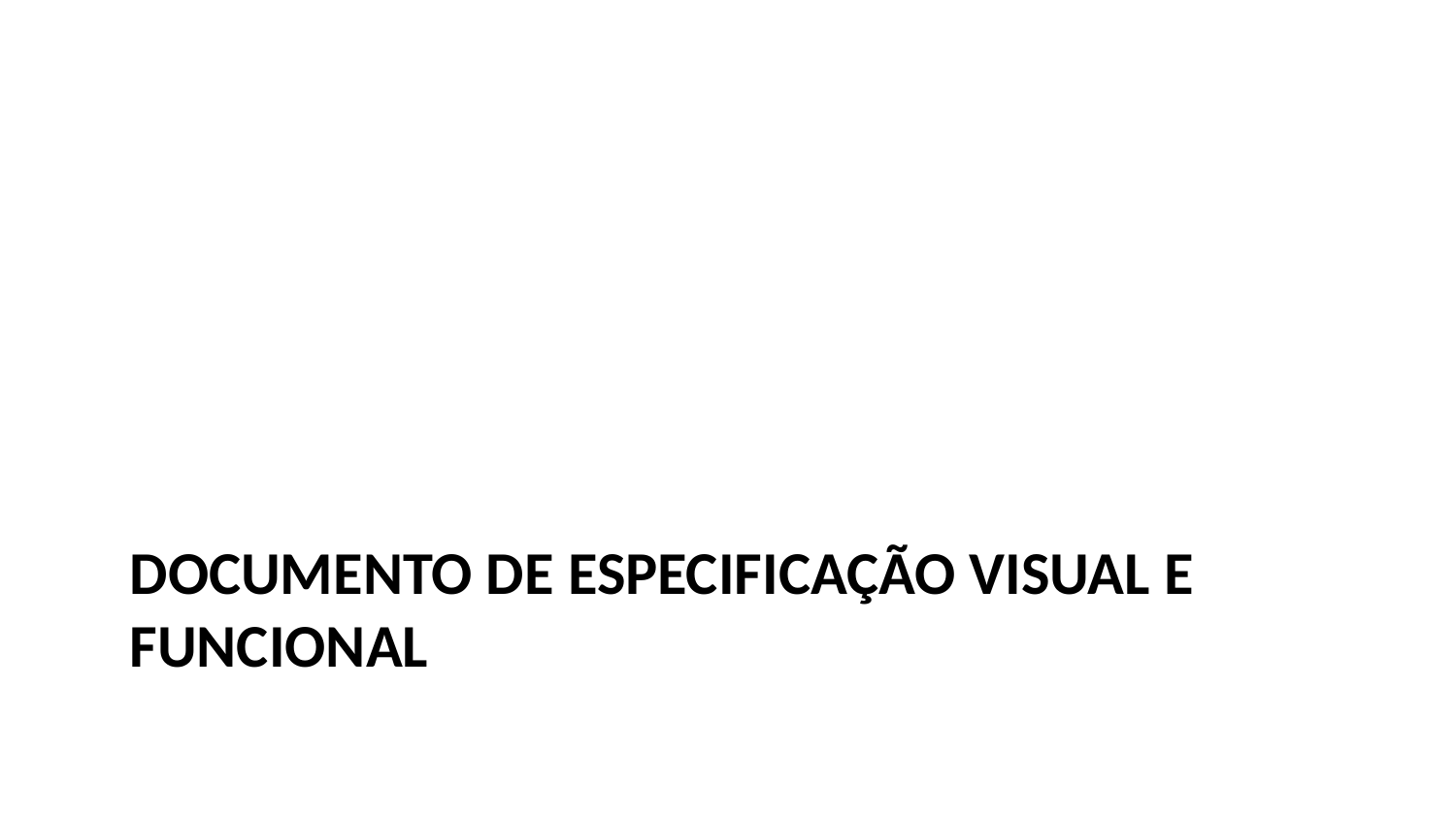

# Documento de Especificação Visual e Funcional